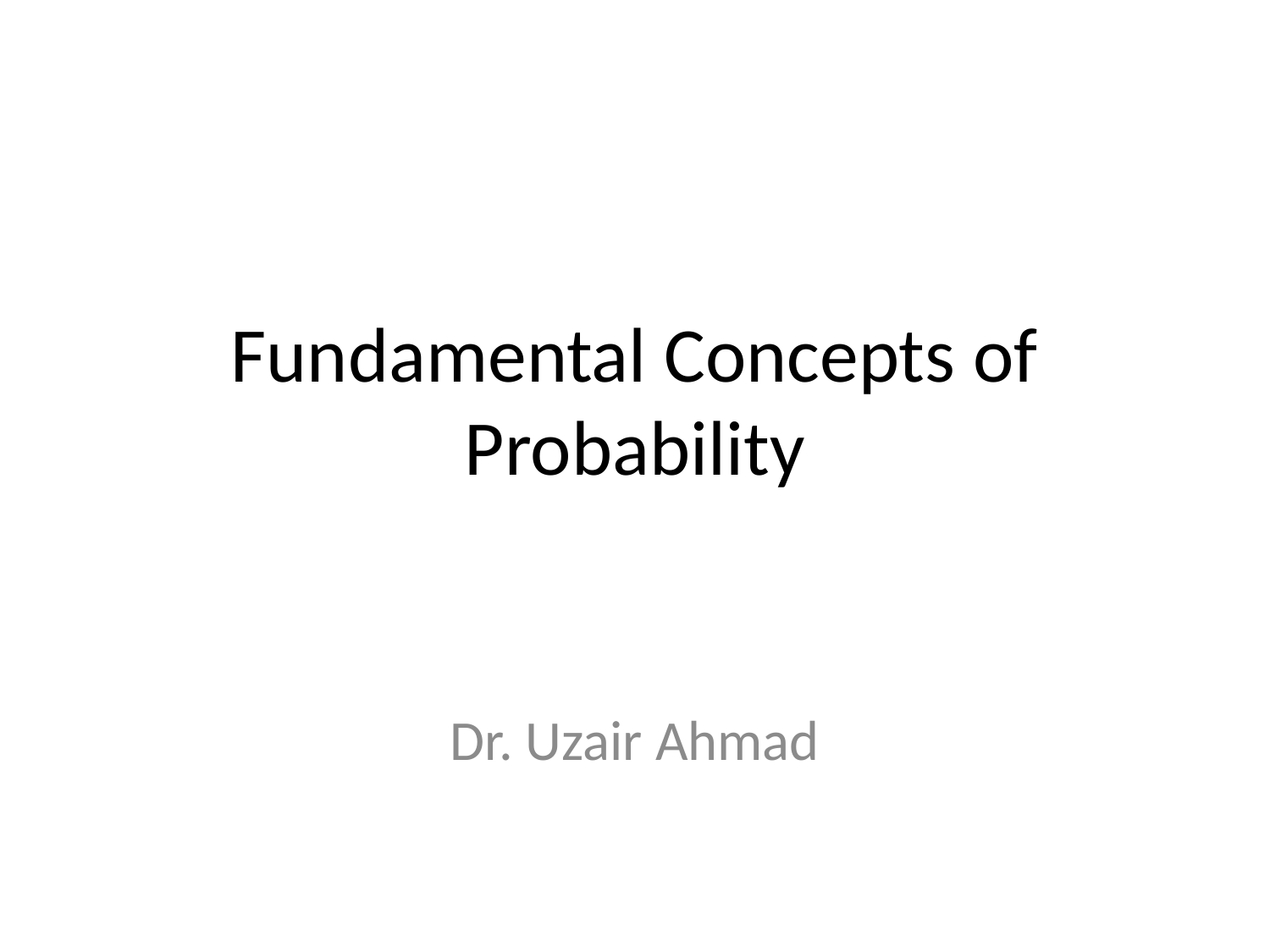

# Fundamental Concepts of Probability

Dr. Uzair Ahmad